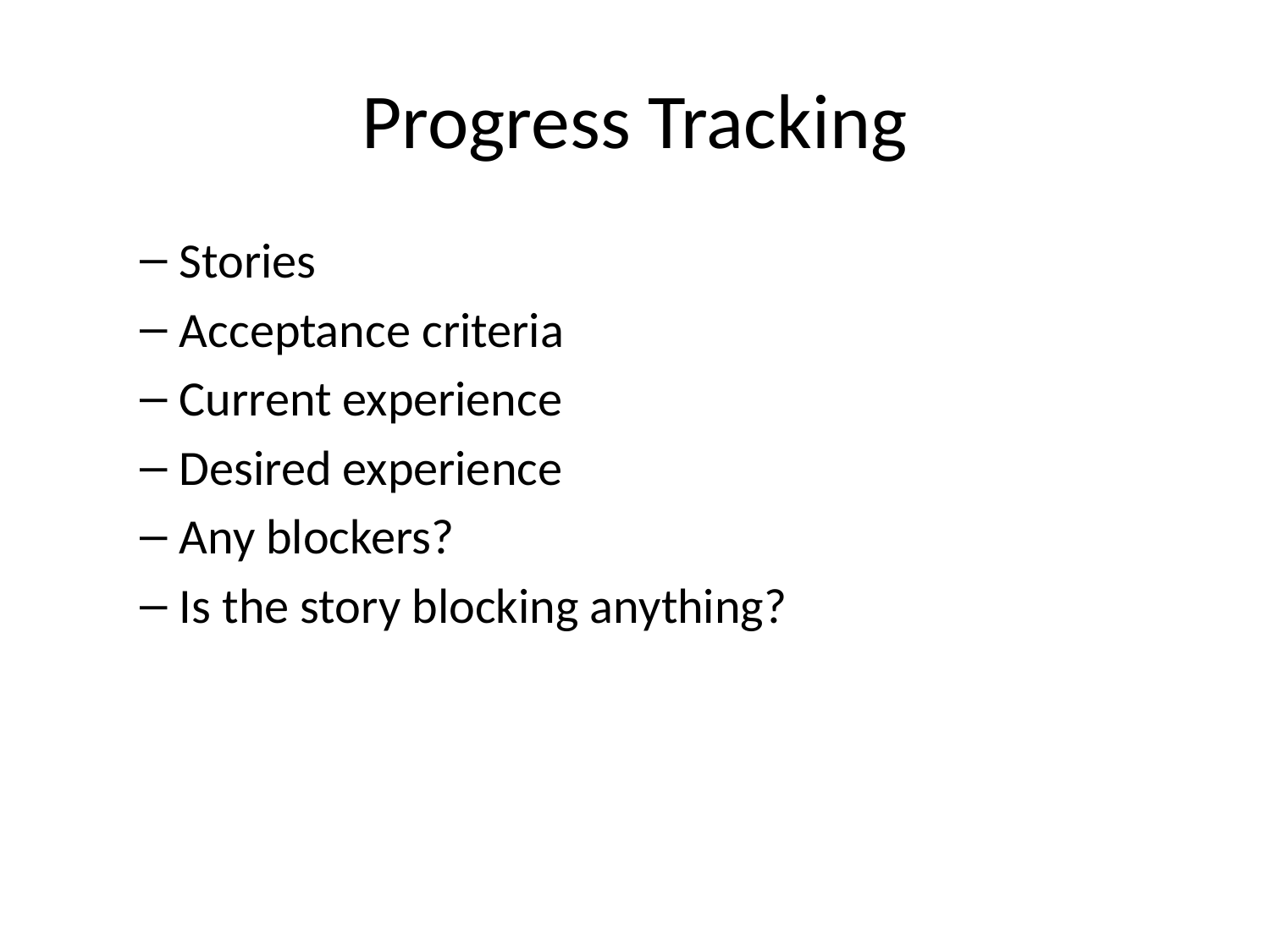

# Progress Tracking
Stories
Acceptance criteria
Current experience
Desired experience
Any blockers?
Is the story blocking anything?